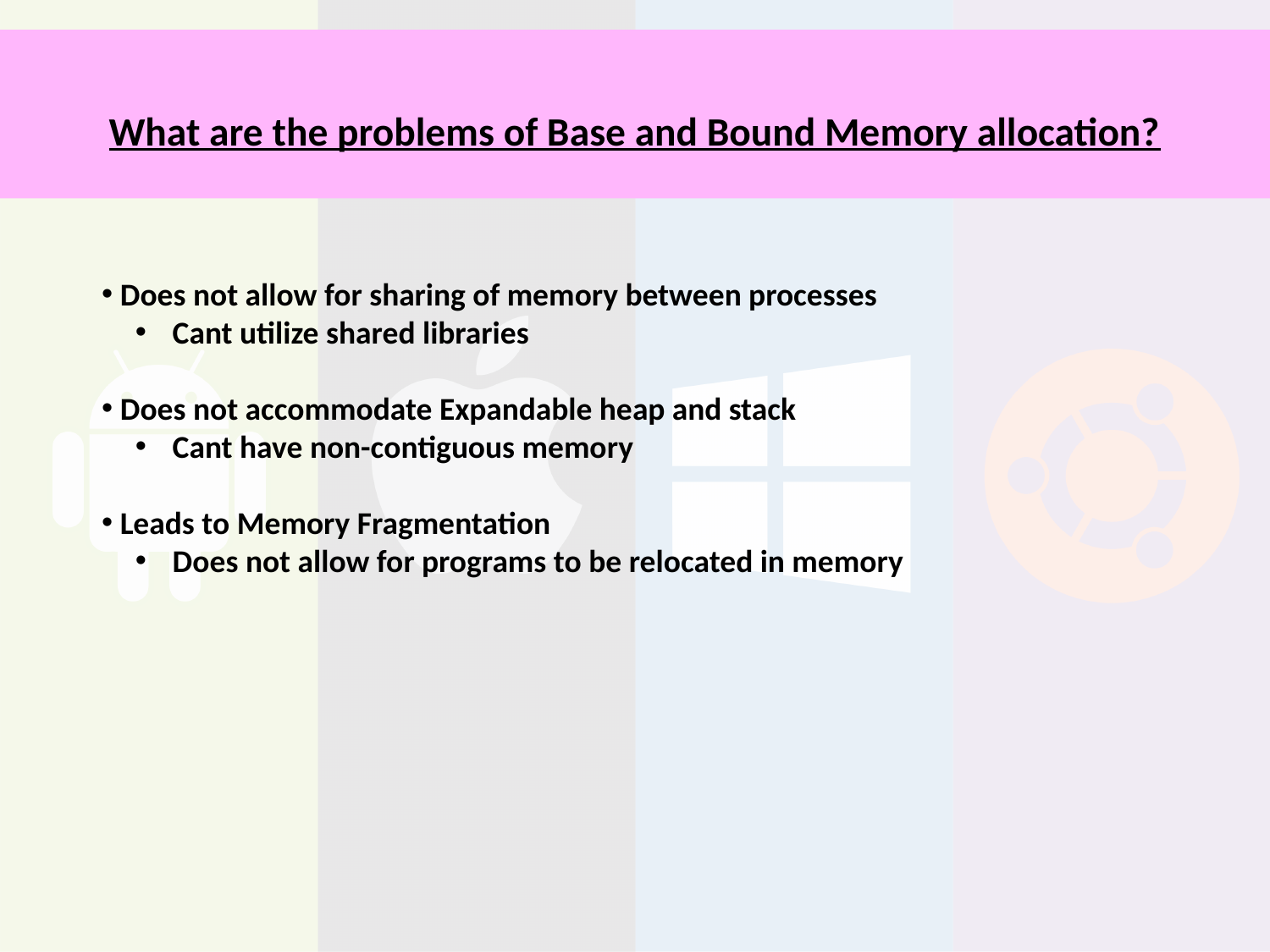

# What are the problems of Base and Bound Memory allocation?
 Does not allow for sharing of memory between processes
 Cant utilize shared libraries

 Does not accommodate Expandable heap and stack
 Cant have non-contiguous memory

 Leads to Memory Fragmentation
 Does not allow for programs to be relocated in memory